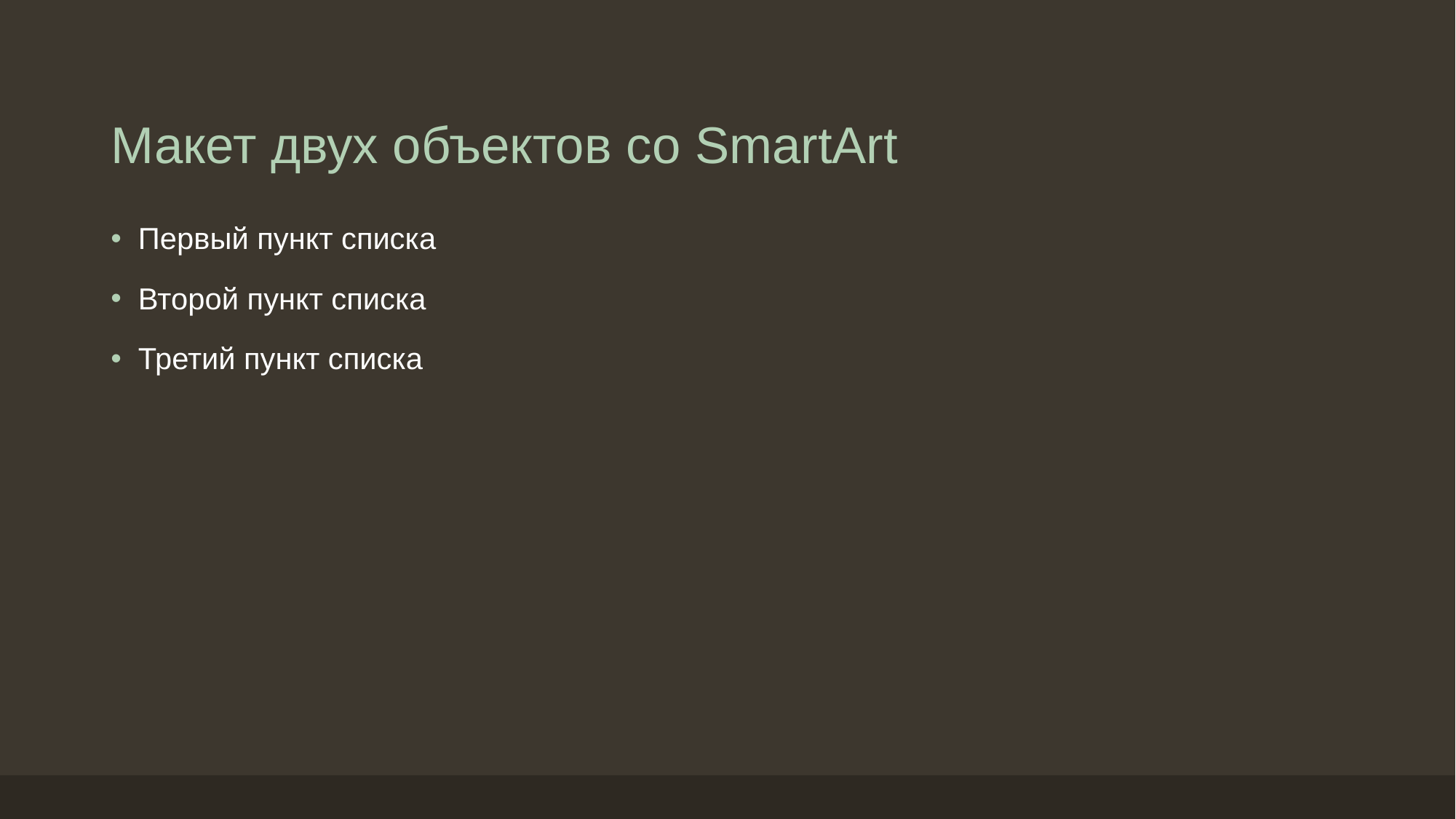

# Макет двух объектов со SmartArt
Первый пункт списка
Второй пункт списка
Третий пункт списка